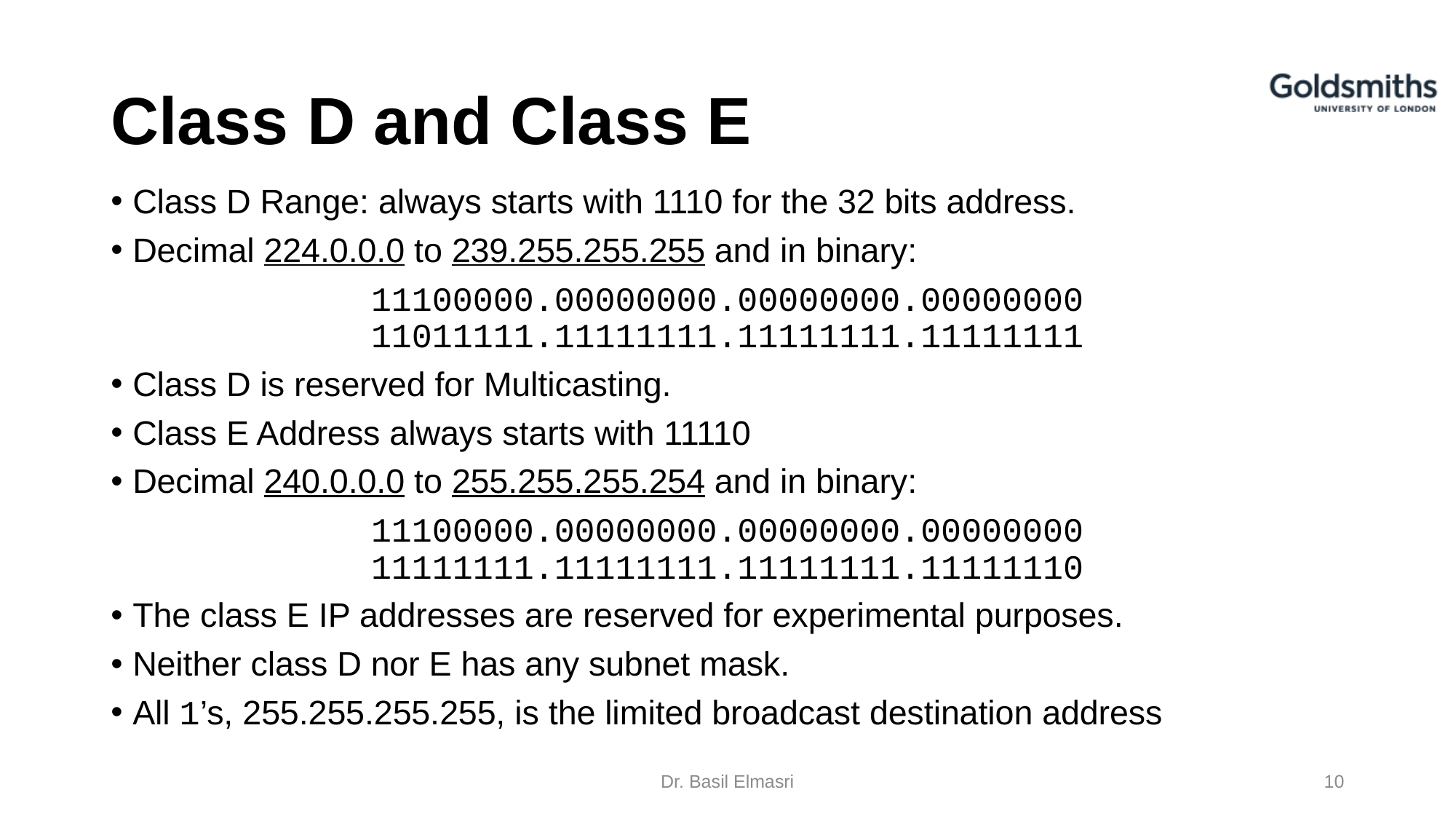

Class D and Class E
Class D Range: always starts with 1110 for the 32 bits address.
Decimal 224.0.0.0 to 239.255.255.255 and in binary:
11100000.00000000.00000000.00000000 11011111.11111111.11111111.11111111
Class D is reserved for Multicasting.
Class E Address always starts with 11110
Decimal 240.0.0.0 to 255.255.255.254 and in binary:
11100000.00000000.00000000.00000000 11111111.11111111.11111111.11111110
The class E IP addresses are reserved for experimental purposes.
Neither class D nor E has any subnet mask.
All 1’s, 255.255.255.255, is the limited broadcast destination address
Dr. Basil Elmasri
10